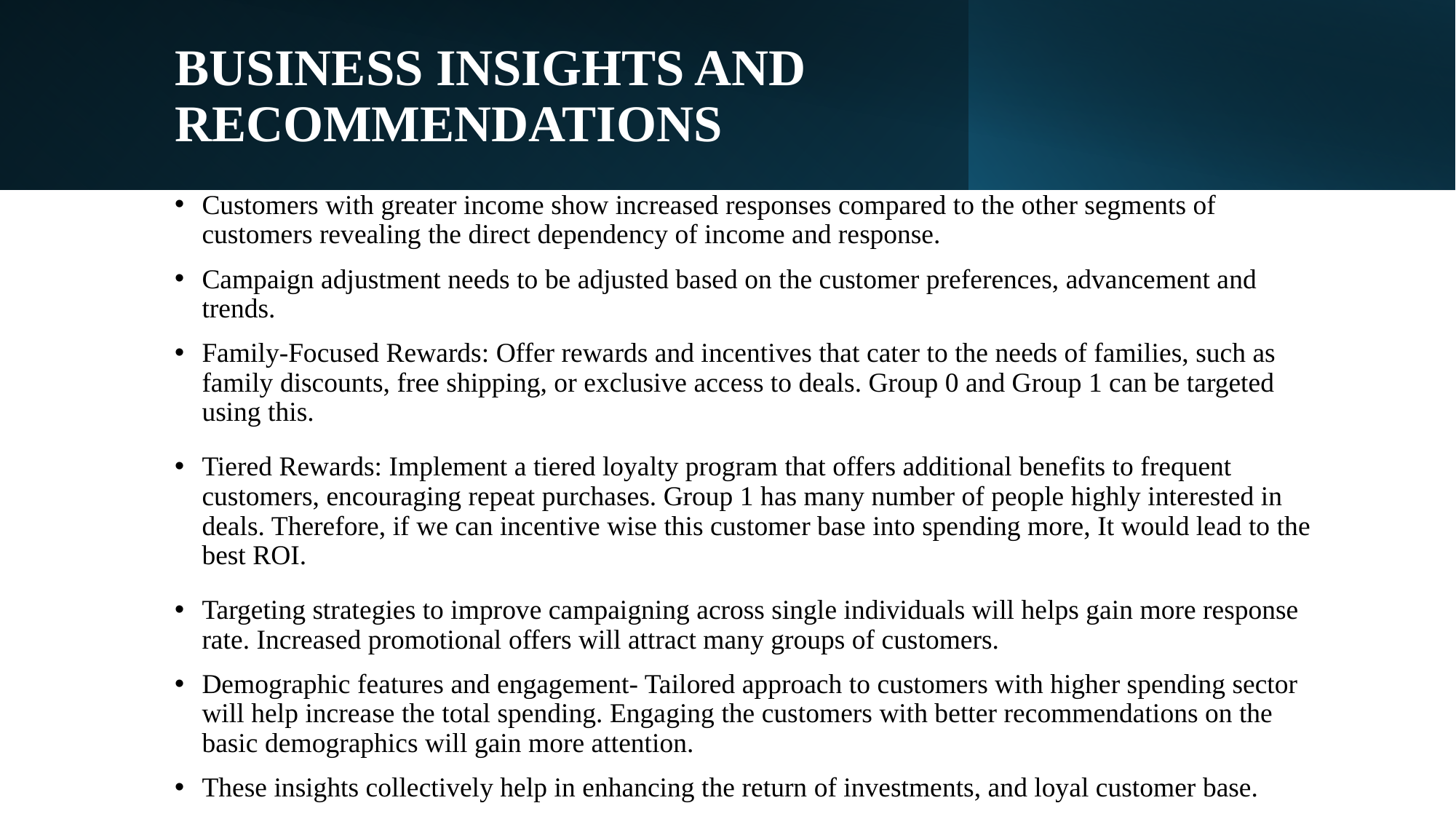

# BUSINESS INSIGHTS AND RECOMMENDATIONS
Customers with greater income show increased responses compared to the other segments of customers revealing the direct dependency of income and response.
Campaign adjustment needs to be adjusted based on the customer preferences, advancement and trends.
Family-Focused Rewards: Offer rewards and incentives that cater to the needs of families, such as family discounts, free shipping, or exclusive access to deals. Group 0 and Group 1 can be targeted using this.
Tiered Rewards: Implement a tiered loyalty program that offers additional benefits to frequent customers, encouraging repeat purchases. Group 1 has many number of people highly interested in deals. Therefore, if we can incentive wise this customer base into spending more, It would lead to the best ROI.
Targeting strategies to improve campaigning across single individuals will helps gain more response rate. Increased promotional offers will attract many groups of customers.
Demographic features and engagement- Tailored approach to customers with higher spending sector will help increase the total spending. Engaging the customers with better recommendations on the basic demographics will gain more attention.
These insights collectively help in enhancing the return of investments, and loyal customer base.
19